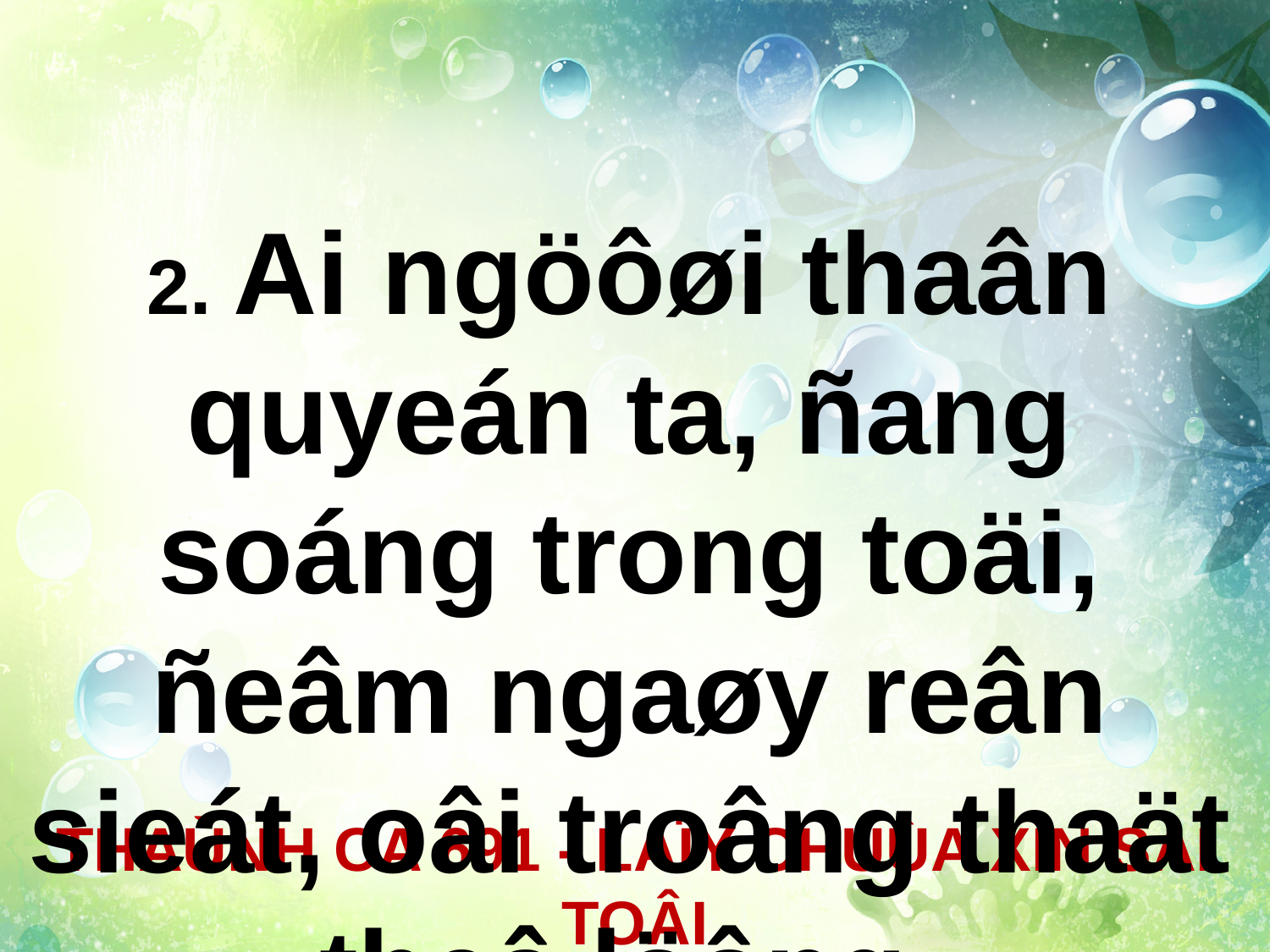

2. Ai ngöôøi thaân quyeán ta, ñang soáng trong toäi, ñeâm ngaøy reân sieát, oâi troâng thaät theâ löông.
THAÙNH CA 691 - LAÏY CHUÙA XIN SAI TOÂI